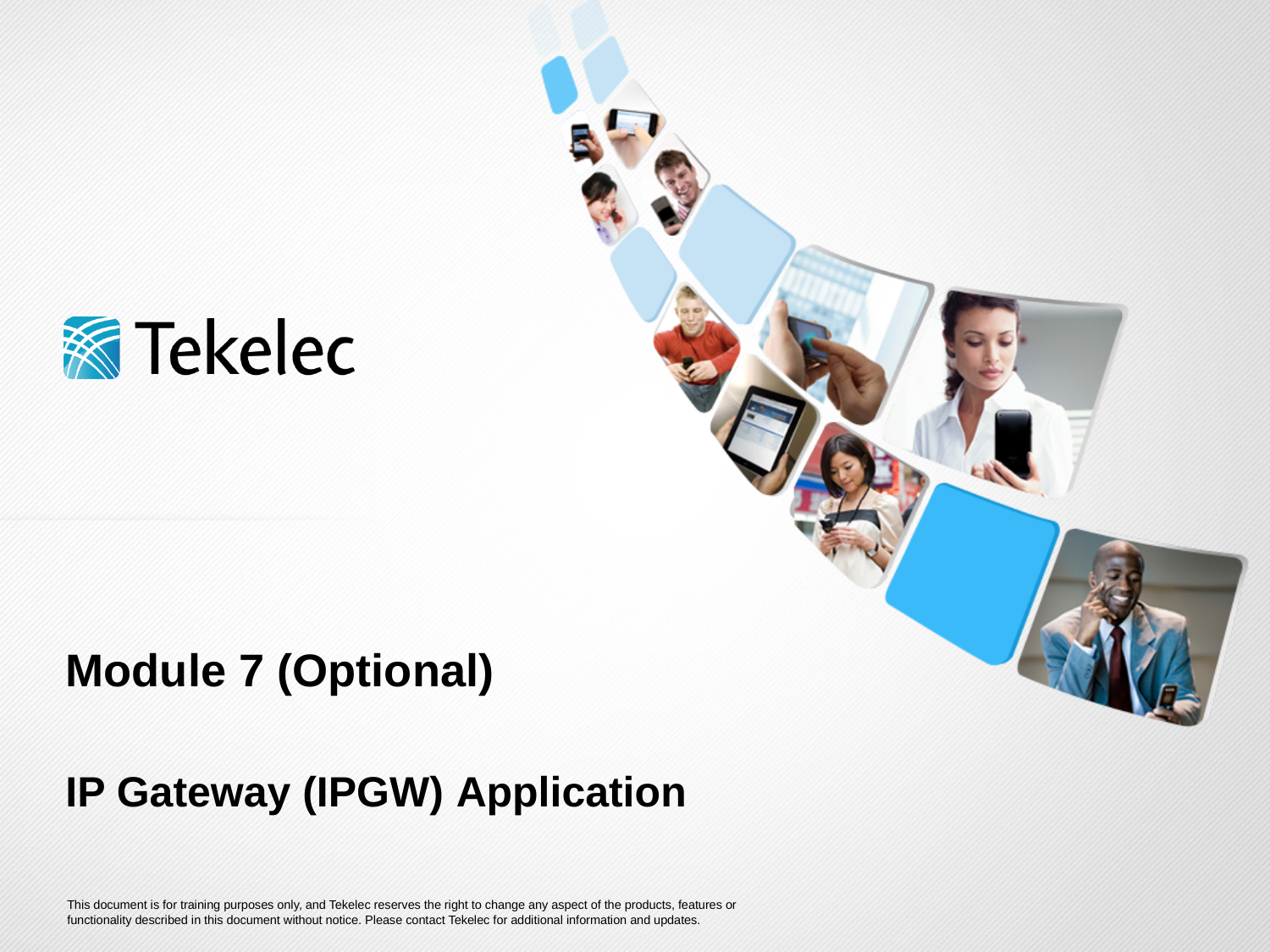

# Module 7 (Optional)
IP Gateway (IPGW) Application